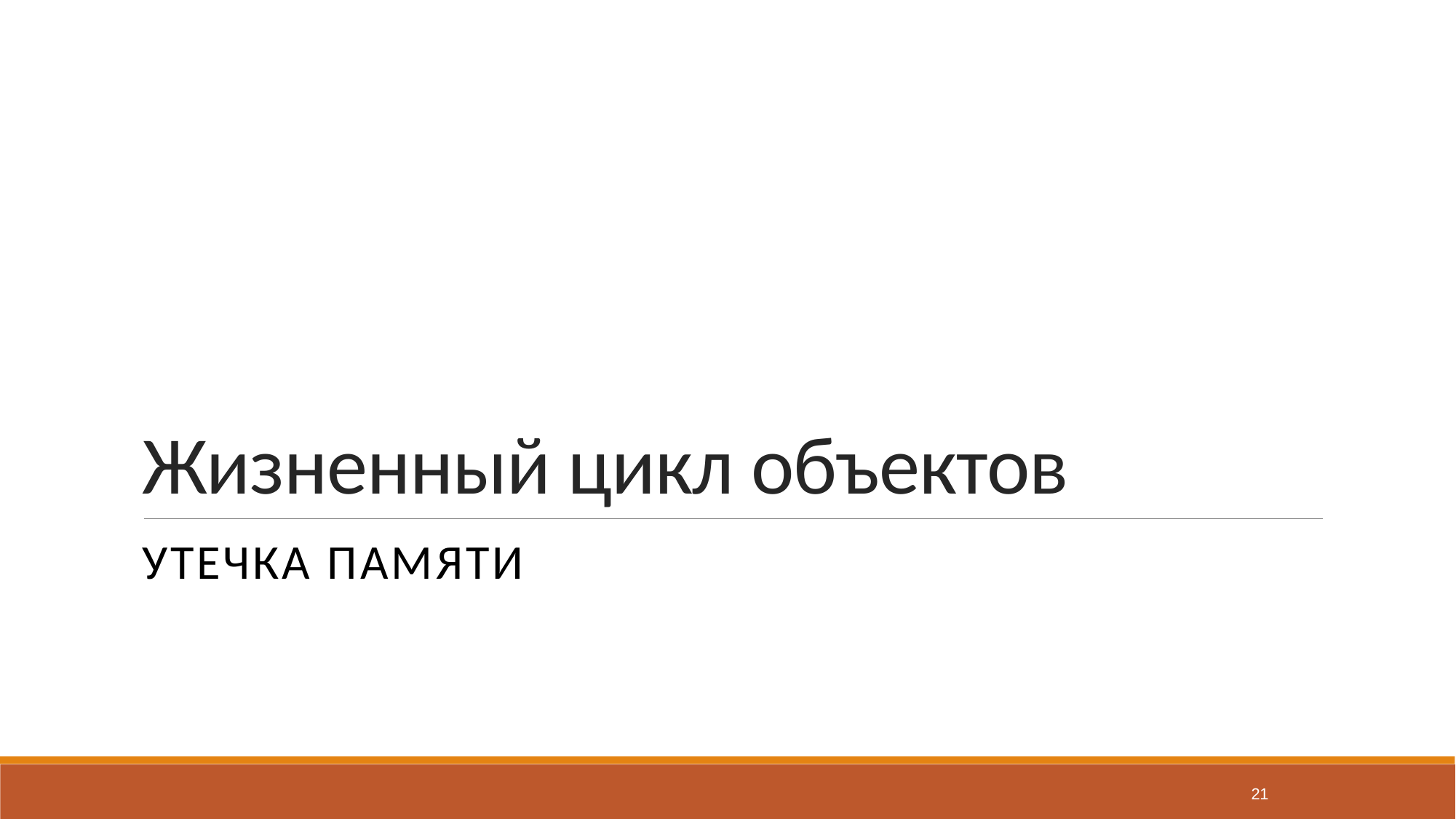

# Жизненный цикл объектов
Утечка памяти
21